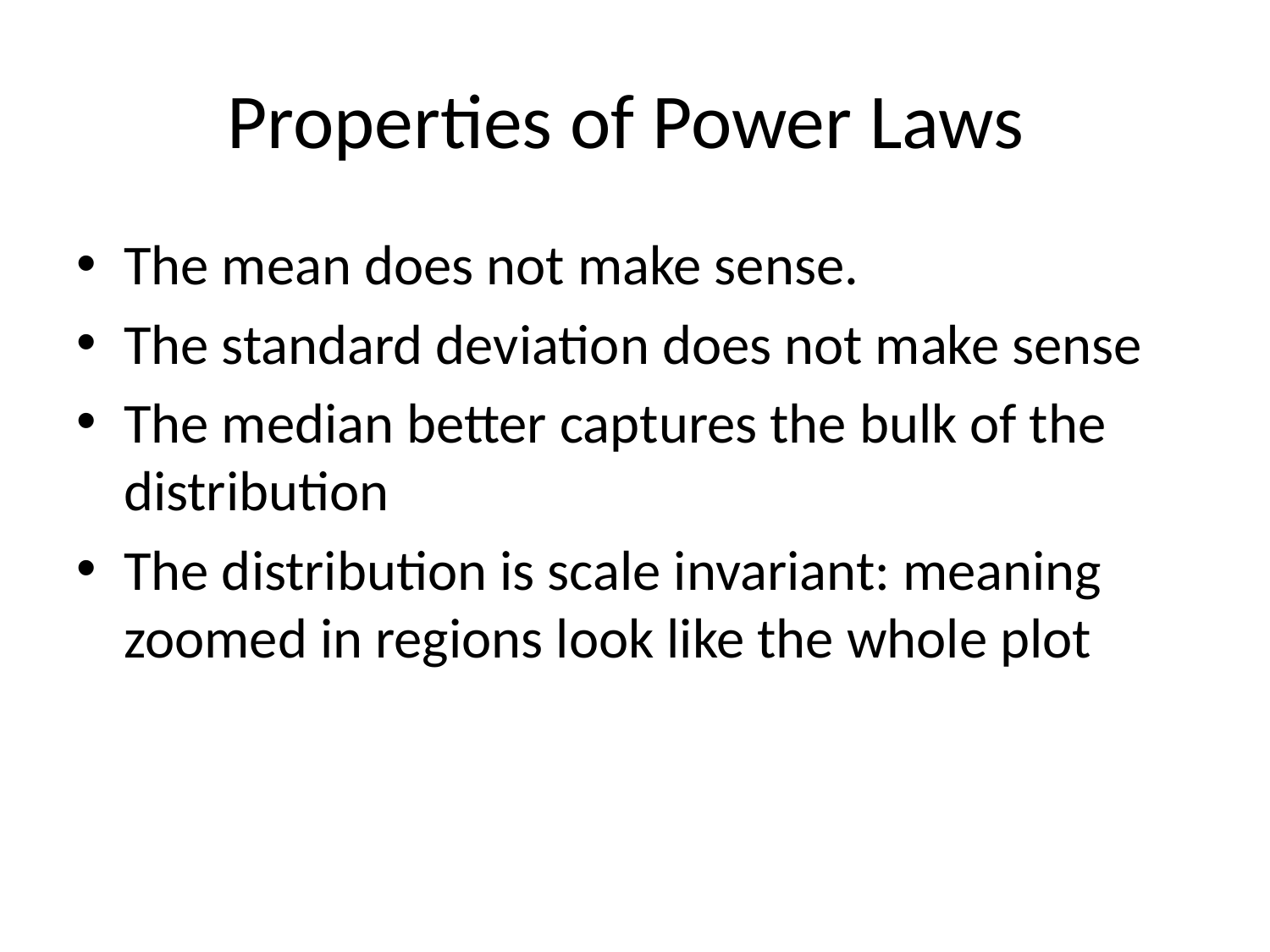

# Properties of Power Laws
The mean does not make sense.
The standard deviation does not make sense
The median better captures the bulk of the distribution
The distribution is scale invariant: meaning zoomed in regions look like the whole plot